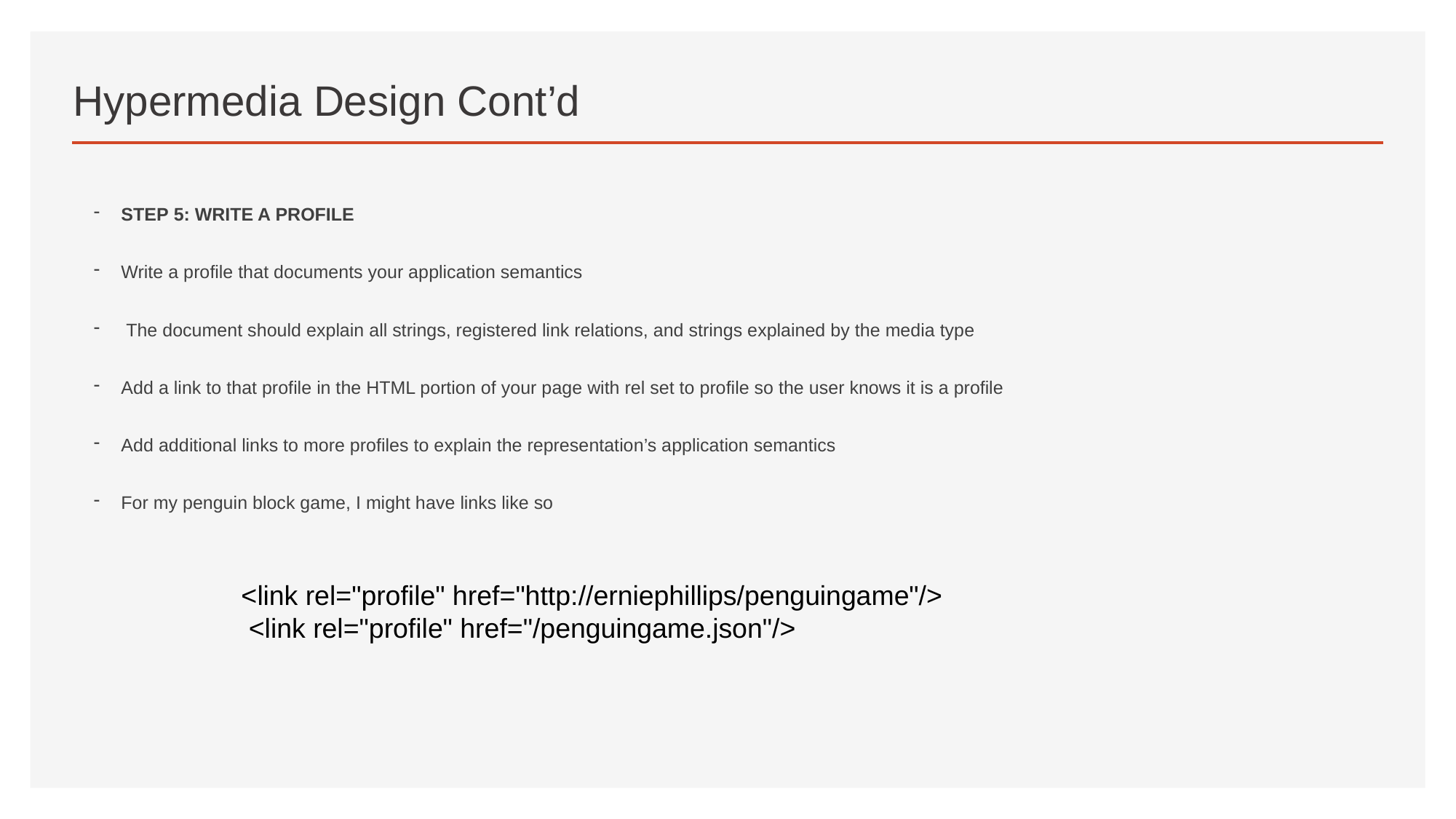

# Hypermedia Design Cont’d

STEP 5: WRITE A PROFILE
Write a profile that documents your application semantics
 The document should explain all strings, registered link relations, and strings explained by the media type
Add a link to that profile in the HTML portion of your page with rel set to profile so the user knows it is a profile
Add additional links to more profiles to explain the representation’s application semantics
For my penguin block game, I might have links like so
<link rel="profile" href="http://erniephillips/penguingame"/>
 <link rel="profile" href="/penguingame.json"/>